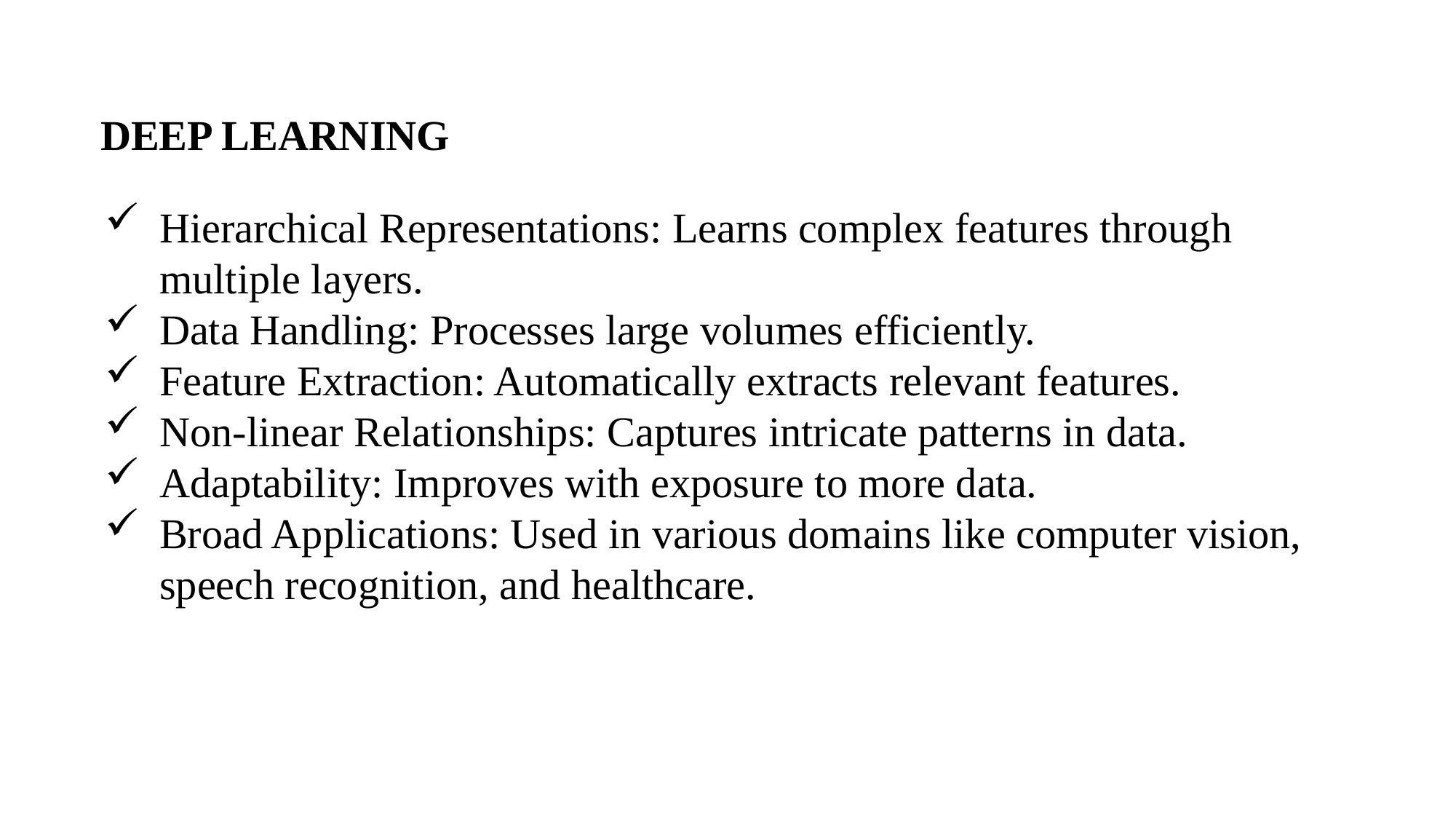

# DEEP LEARNING
Hierarchical Representations: Learns complex features through multiple layers.
Data Handling: Processes large volumes efficiently.
Feature Extraction: Automatically extracts relevant features.
Non-linear Relationships: Captures intricate patterns in data.
Adaptability: Improves with exposure to more data.
Broad Applications: Used in various domains like computer vision, speech recognition, and healthcare.